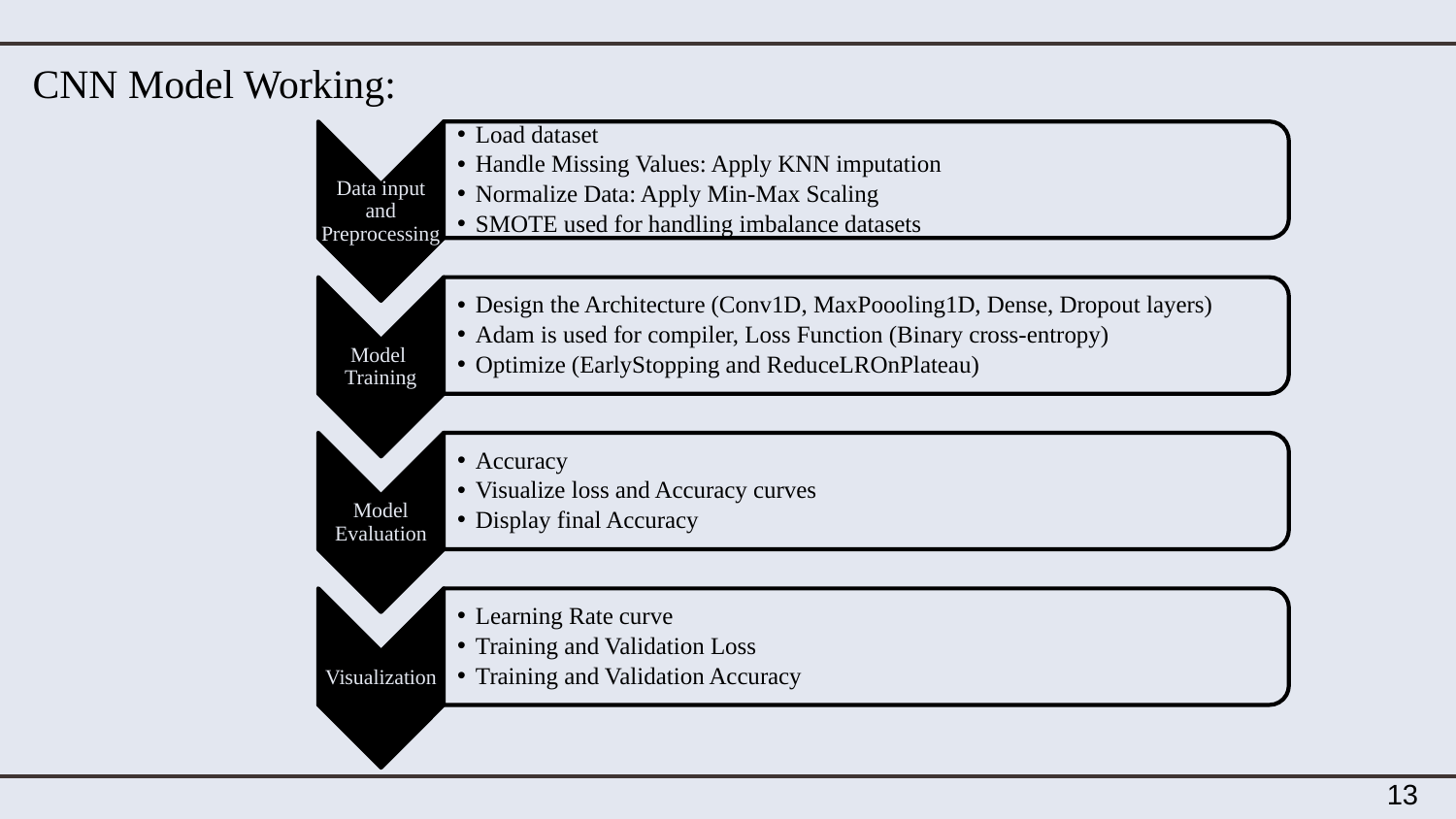

CNN Model Working:
Data input and Preprocessing
Load dataset
Handle Missing Values: Apply KNN imputation
Normalize Data: Apply Min-Max Scaling
SMOTE used for handling imbalance datasets
Model  Training
Design the Architecture (Conv1D, MaxPoooling1D, Dense, Dropout layers)
Adam is used for compiler, Loss Function (Binary cross-entropy)
Optimize (EarlyStopping and ReduceLROnPlateau)
Model Evaluation
Accuracy
Visualize loss and Accuracy curves
Display final Accuracy
Visualization
Learning Rate curve
Training and Validation Loss
Training and Validation Accuracy
13